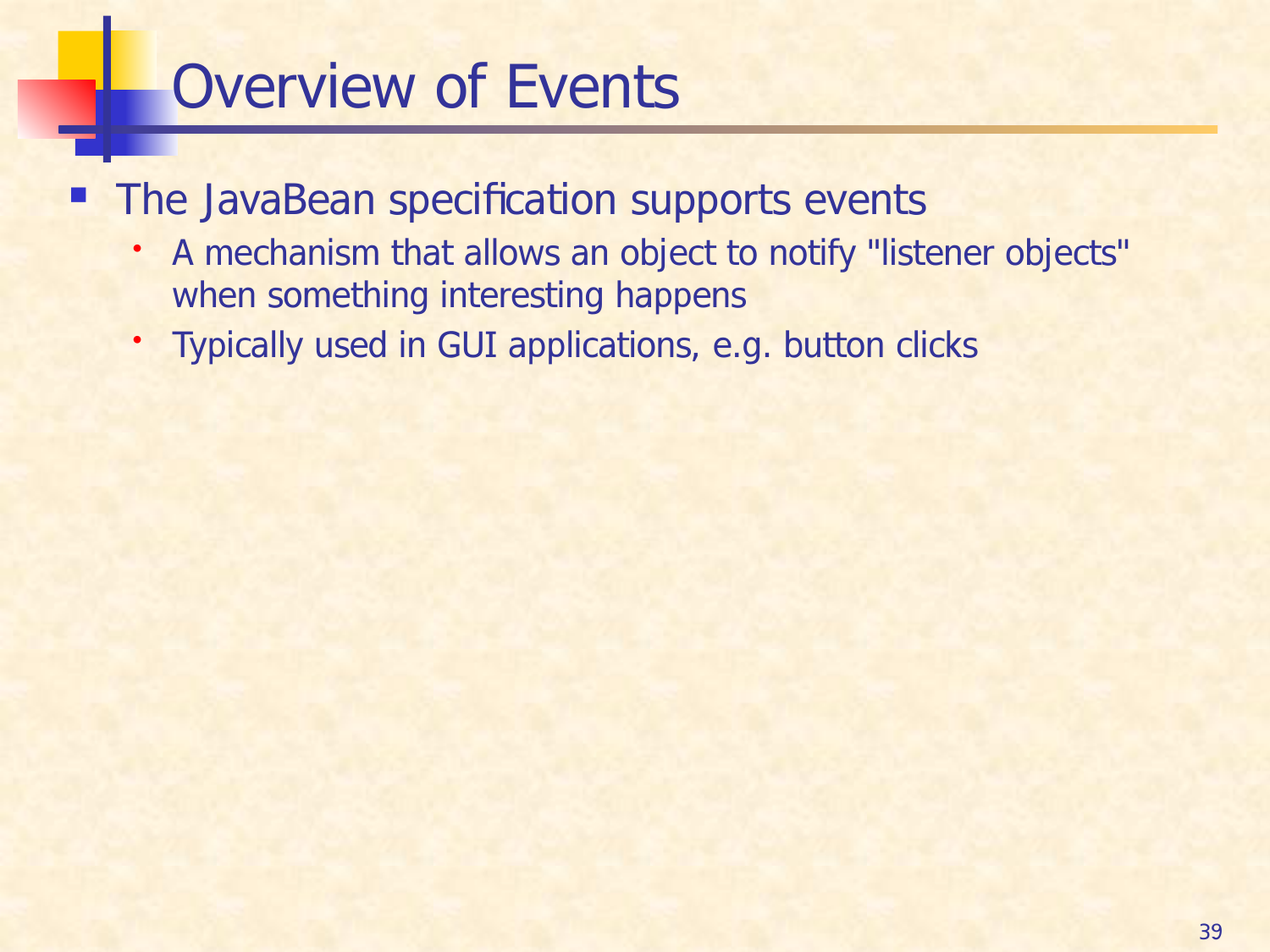

# Overview of Events
The JavaBean specification supports events
A mechanism that allows an object to notify "listener objects" when something interesting happens
Typically used in GUI applications, e.g. button clicks

39